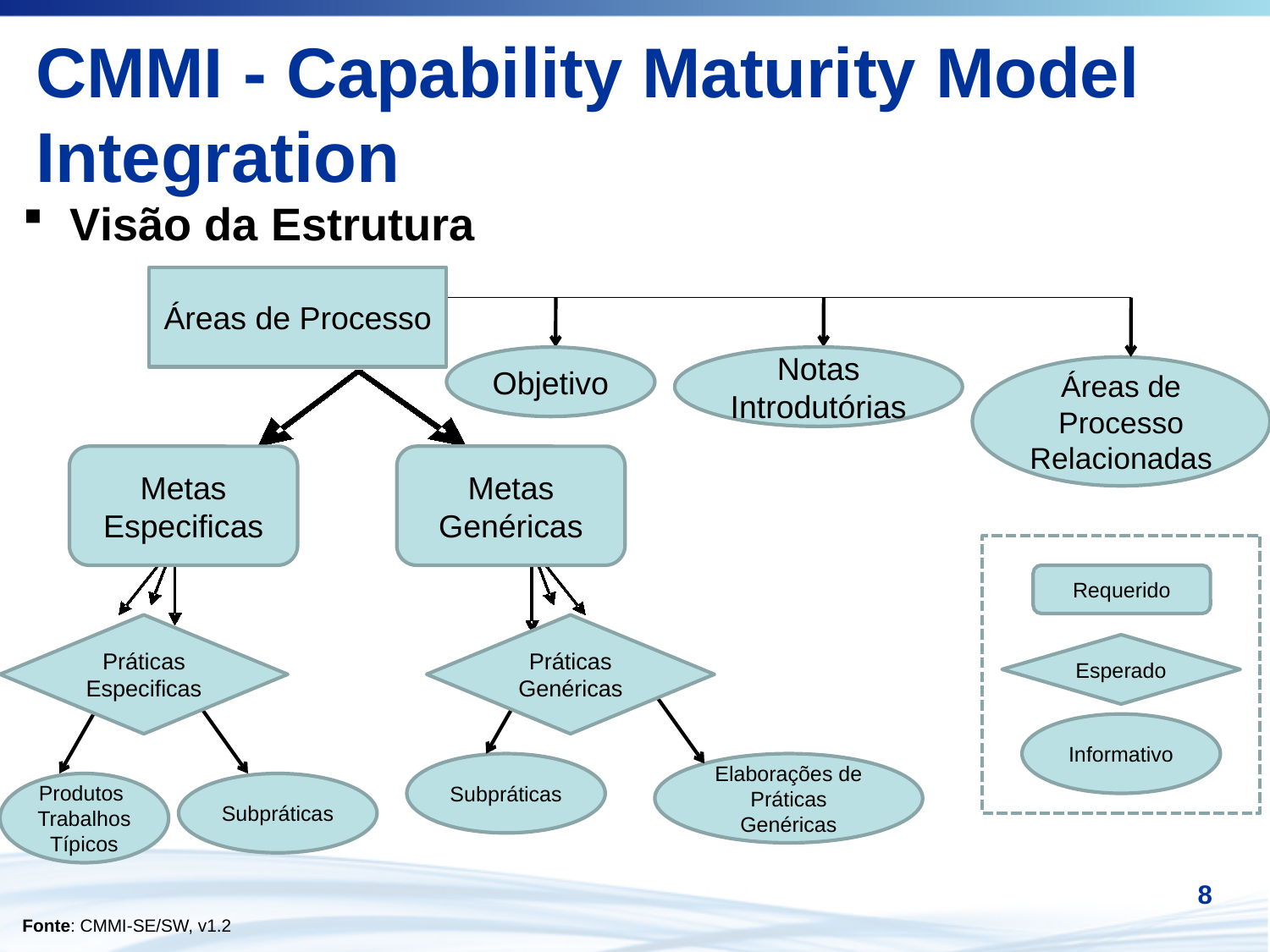

# CMMI - Capability Maturity Model Integration
Visão da Estrutura

Áreas de Processo
Objetivo
Notas Introdutórias
Áreas de Processo Relacionadas
Metas Especificas
Metas Genéricas

Requerido
Práticas Especificas
Práticas Genéricas
Esperado
Informativo
Subpráticas
Elaborações de Práticas Genéricas
Produtos  Trabalhos Típicos
Subpráticas
Fonte: CMMI-SE/SW, v1.2